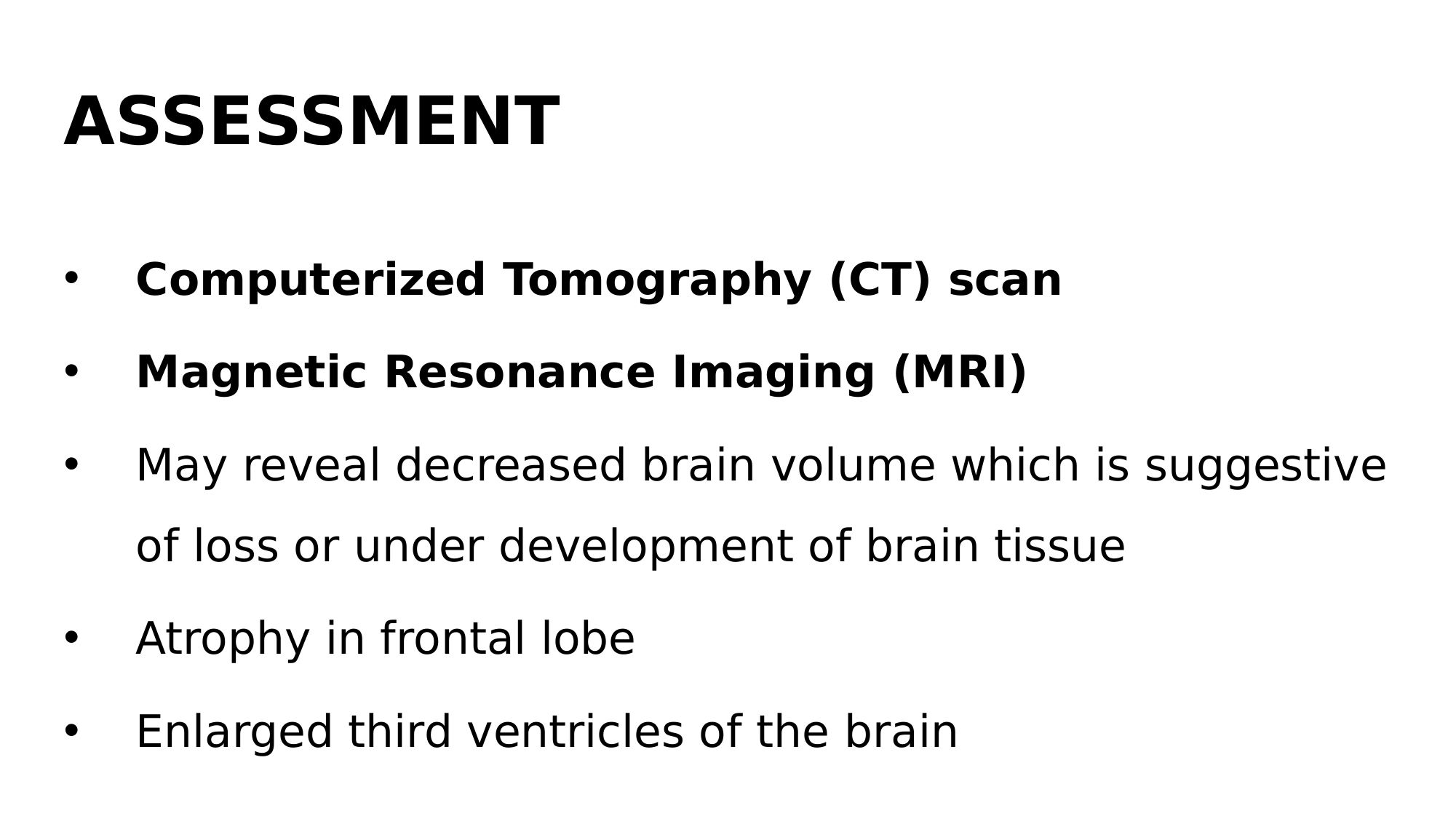

# ASSESSMENT
Computerized Tomography (CT) scan
Magnetic Resonance Imaging (MRI)
May reveal decreased brain volume which is suggestive of loss or under development of brain tissue
Atrophy in frontal lobe
Enlarged third ventricles of the brain